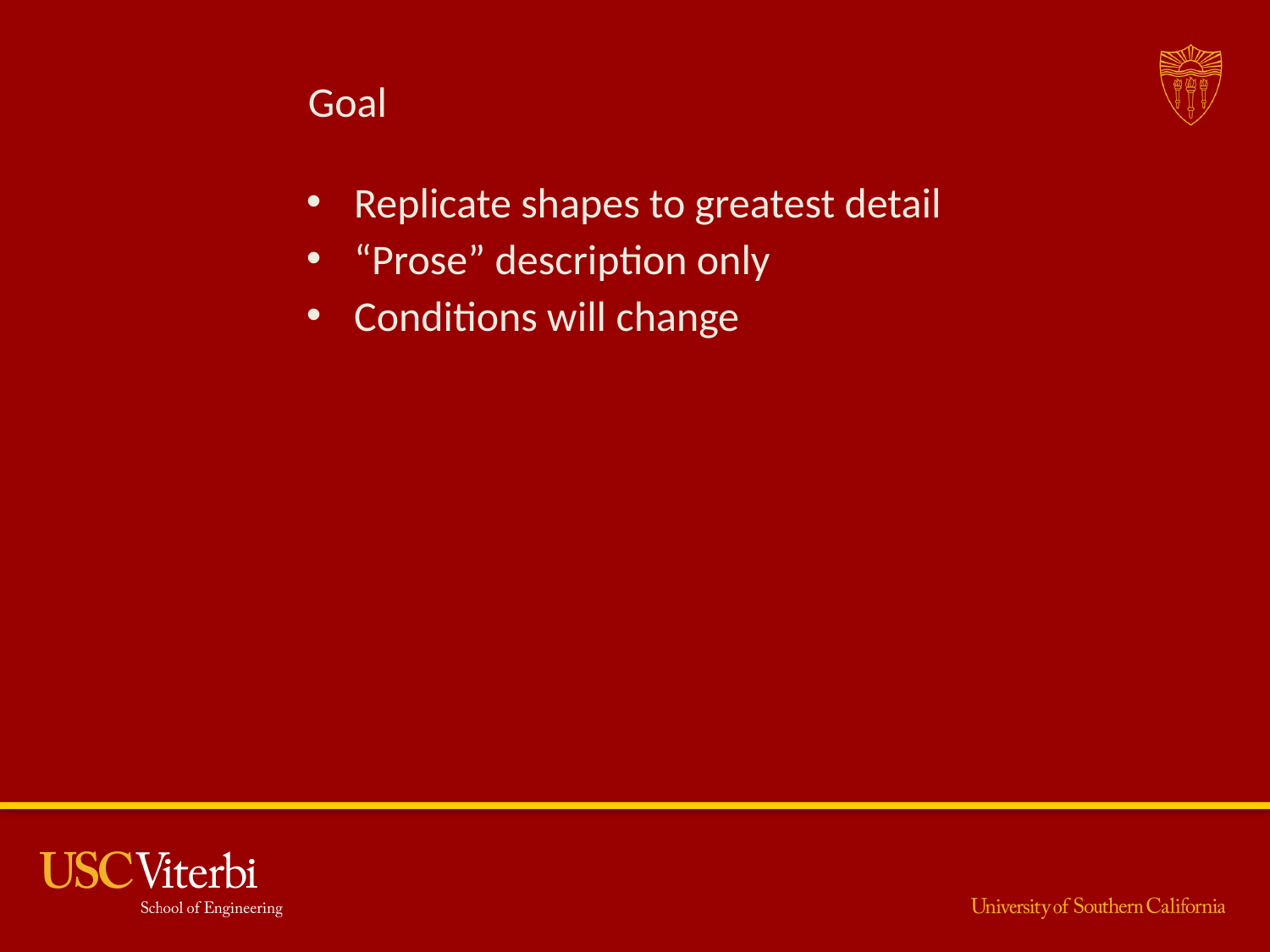

# Goal
Replicate shapes to greatest detail
“Prose” description only
Conditions will change